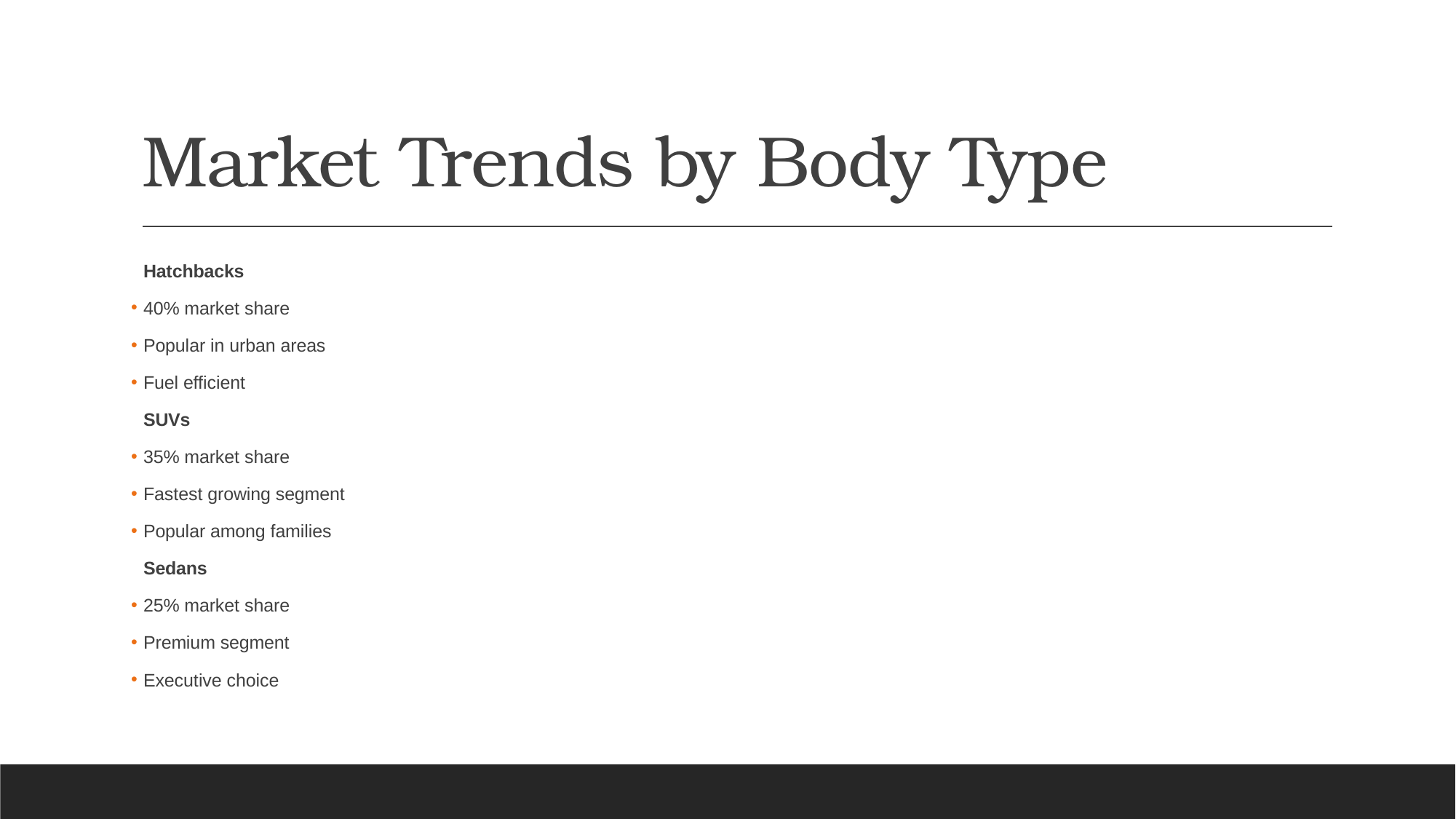

# Market Trends by Body Type
Hatchbacks
40% market share
Popular in urban areas
Fuel efficient
SUVs
35% market share
Fastest growing segment
Popular among families
Sedans
25% market share
Premium segment
Executive choice